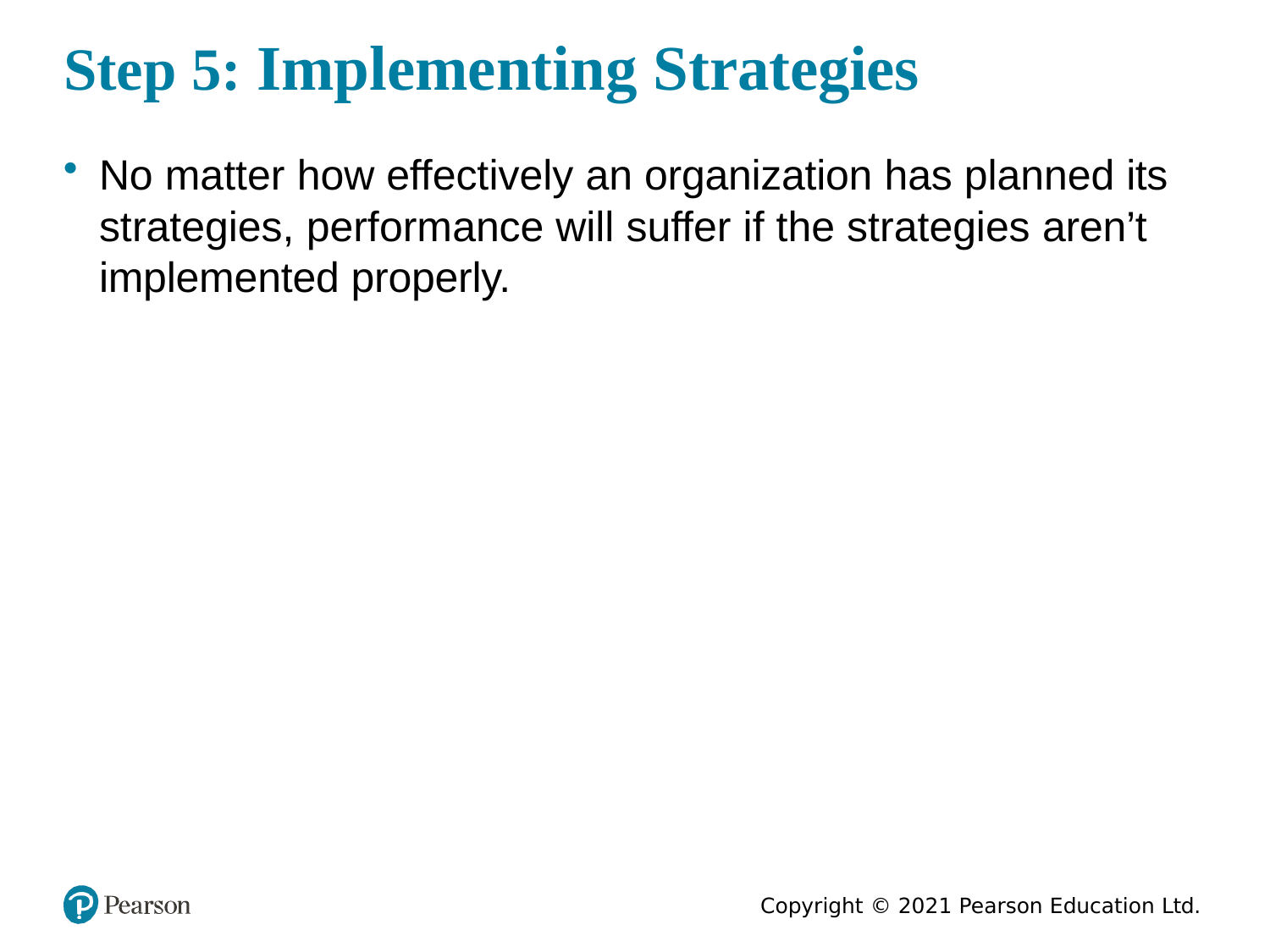

# Step 5: Implementing Strategies
No matter how effectively an organization has planned its strategies, performance will suffer if the strategies aren’t implemented properly.
Copyright © 2021 Pearson Education Ltd.